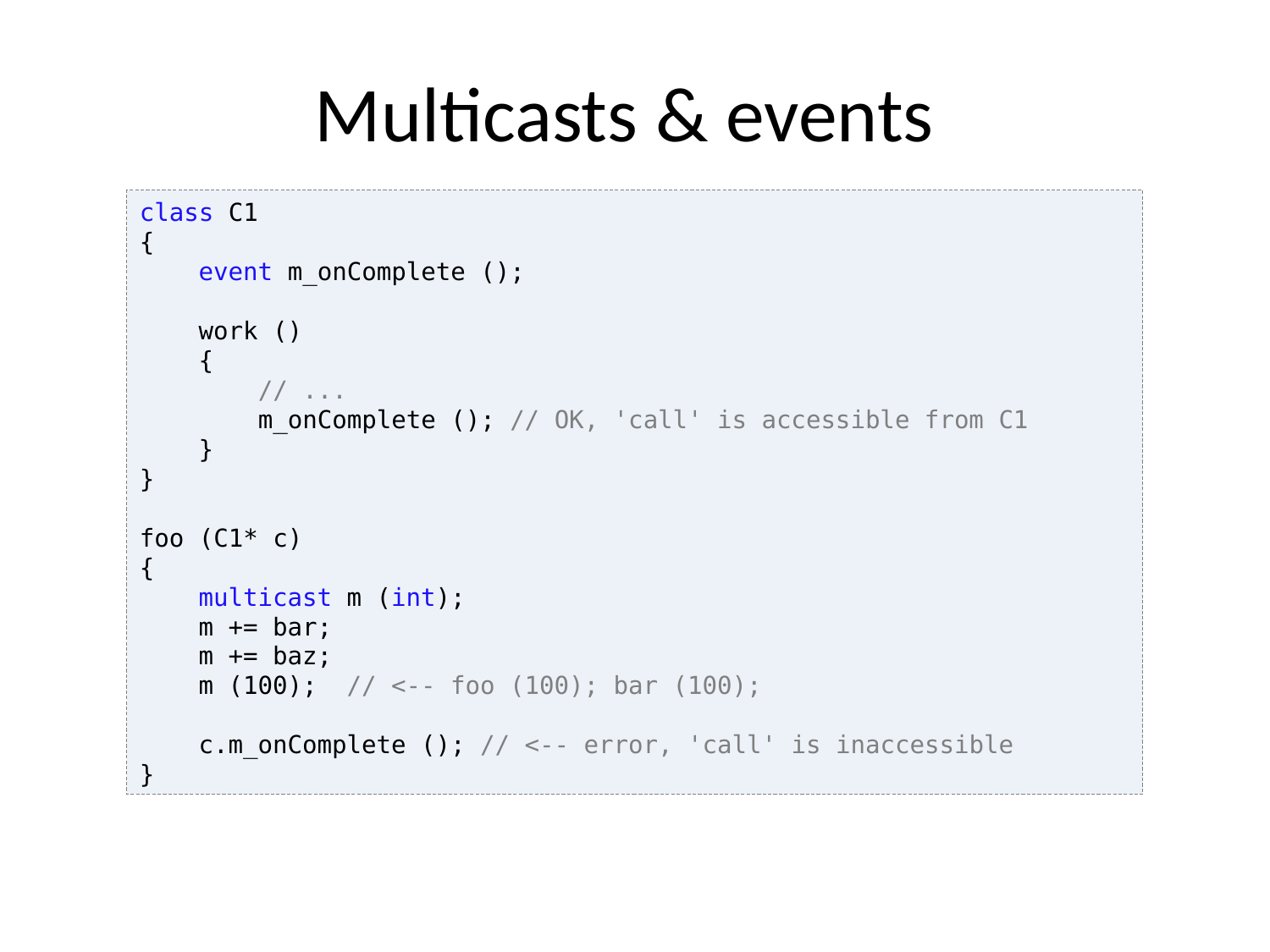

# Multicasts & events
class C1
{
    event m_onComplete ();

    work ()
    {
        // ...
        m_onComplete (); // OK, 'call' is accessible from C1
    }
}

foo (C1* c)
{
    multicast m (int);
    m += bar;
    m += baz;
    m (100);  // <-- foo (100); bar (100);

    c.m_onComplete (); // <-- error, 'call' is inaccessible
}